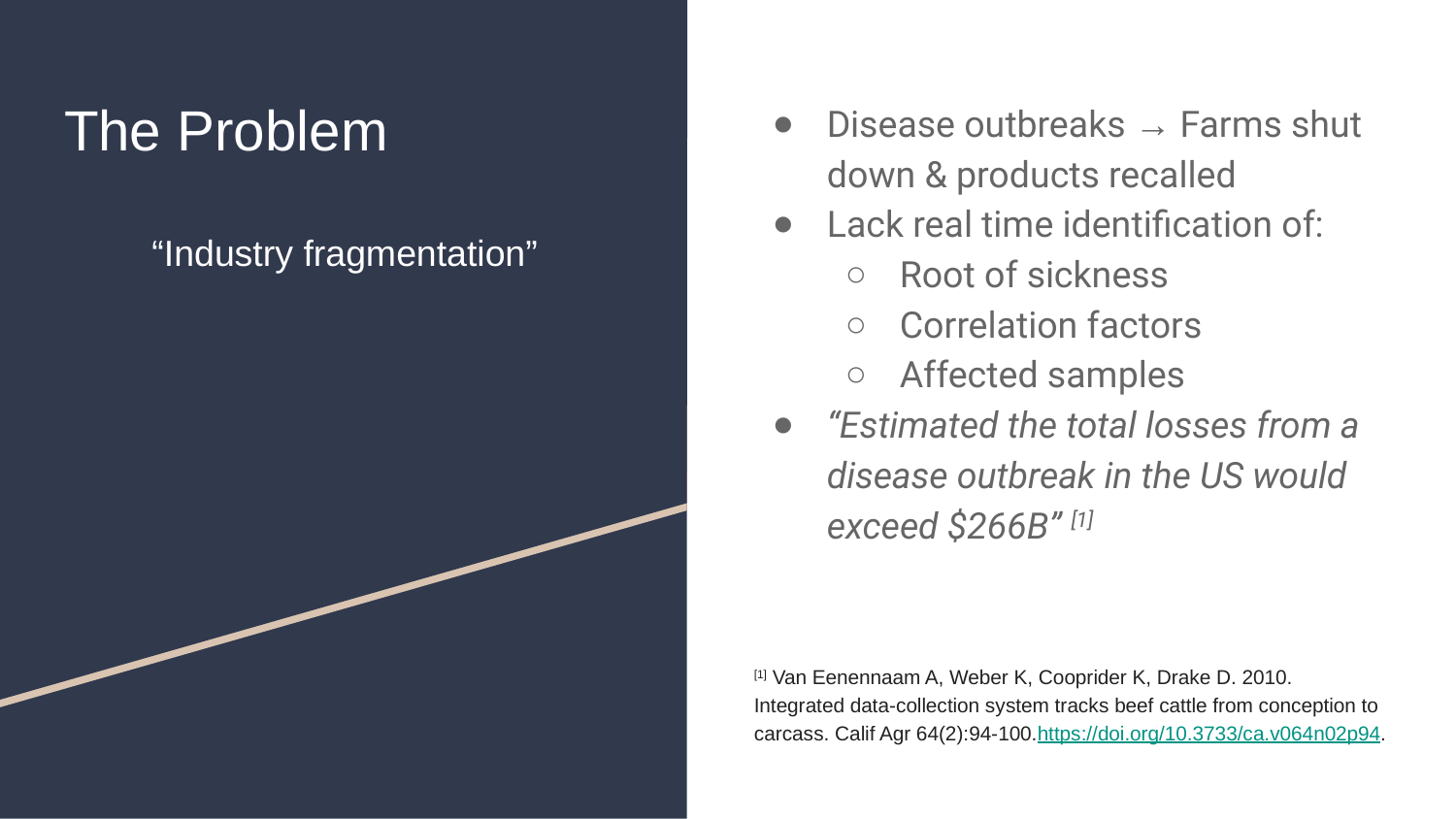

# The Problem

“Industry fragmentation”
Disease outbreaks → Farms shut down & products recalled
Lack real time identification of:
Root of sickness
Correlation factors
Affected samples
“Estimated the total losses from a disease outbreak in the US would exceed $266B” [1]

[1] Van Eenennaam A, Weber K, Cooprider K, Drake D. 2010. Integrated data-collection system tracks beef cattle from conception to carcass. Calif Agr 64(2):94-100.https://doi.org/10.3733/ca.v064n02p94.